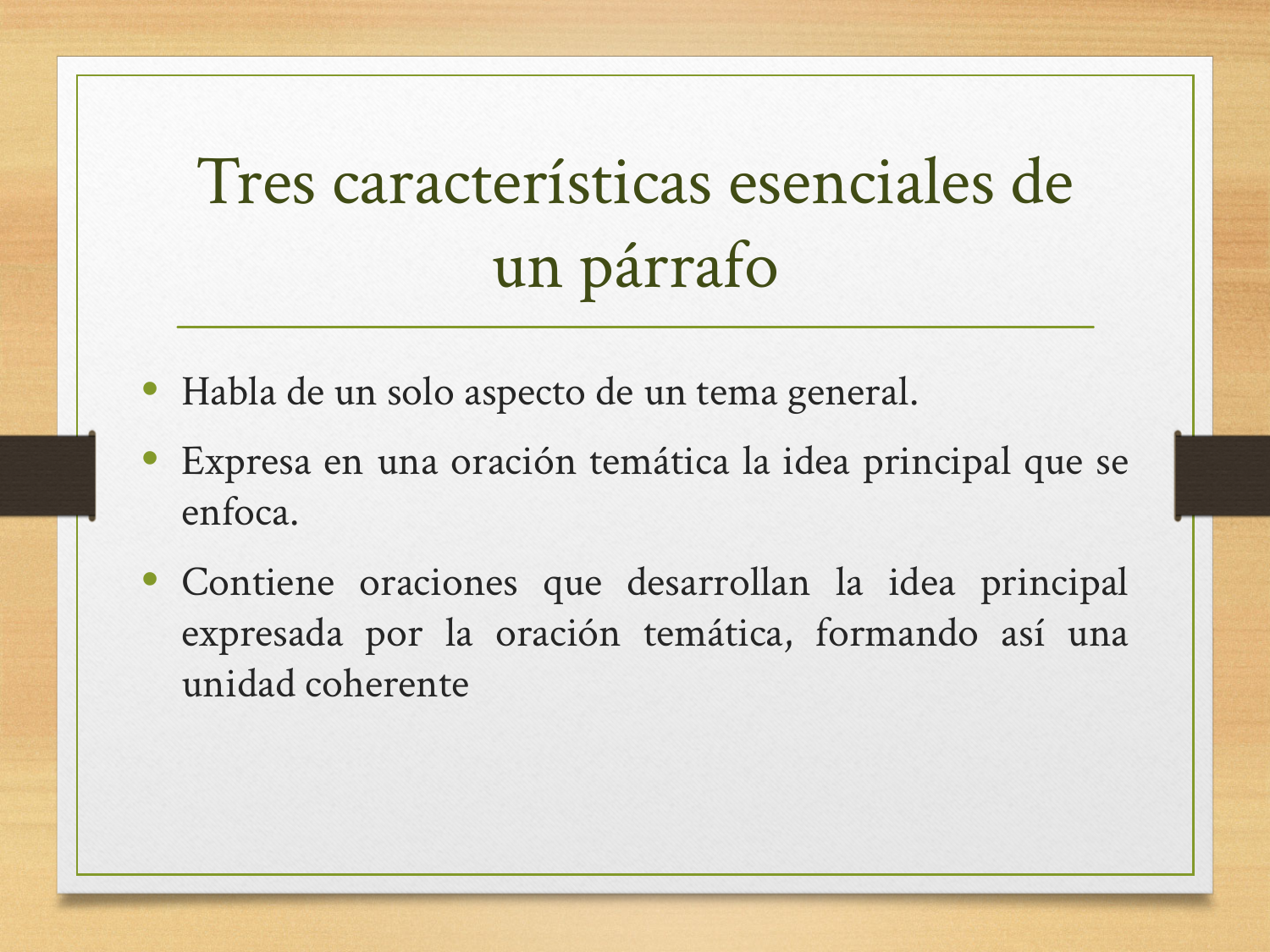

# Tres características esenciales de un párrafo
Habla de un solo aspecto de un tema general.
Expresa en una oración temática la idea principal que se enfoca.
Contiene oraciones que desarrollan la idea principal expresada por la oración temática, formando así una unidad coherente